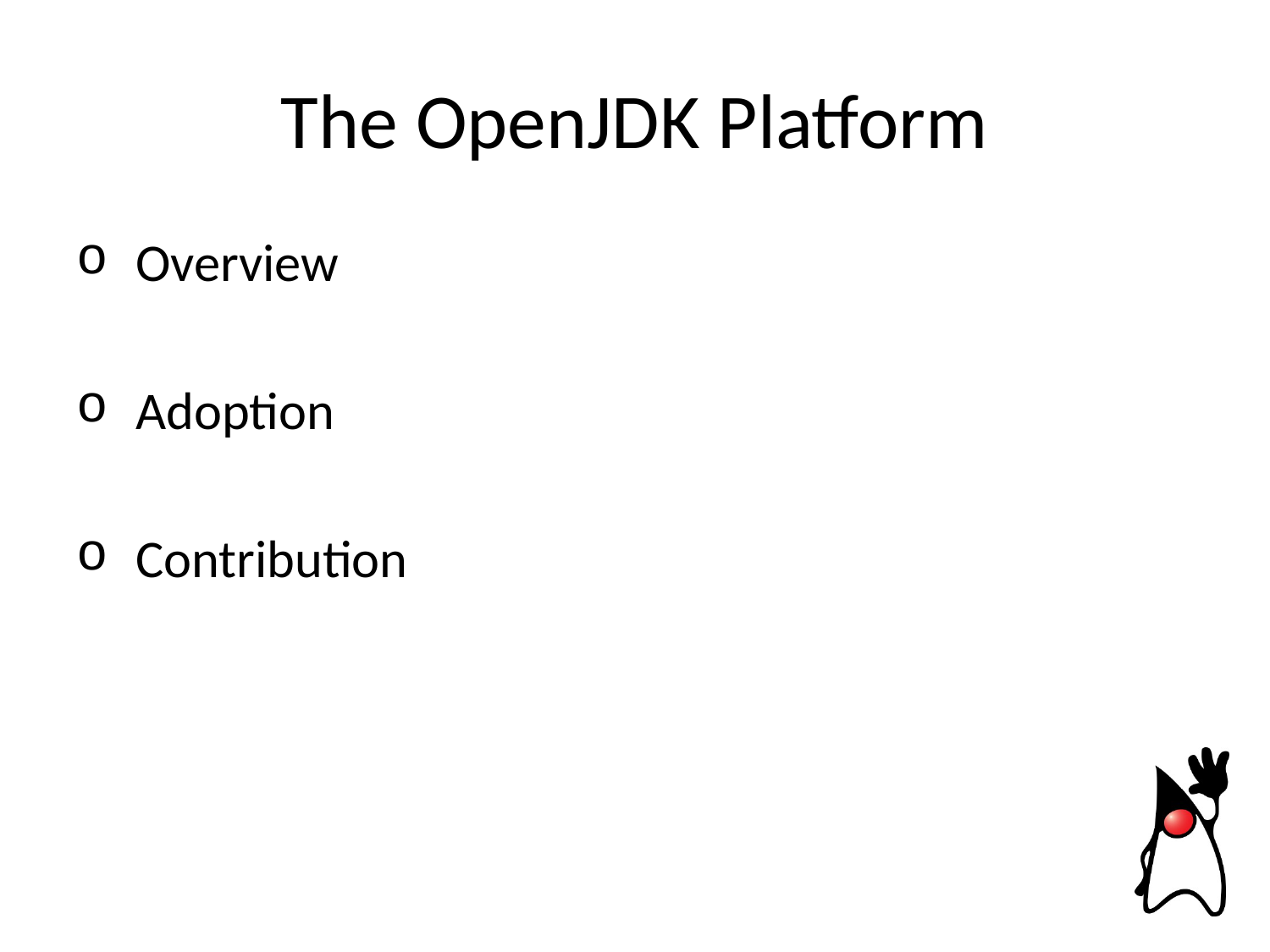

# The OpenJDK Platform
 Overview

 Adoption

 Contribution